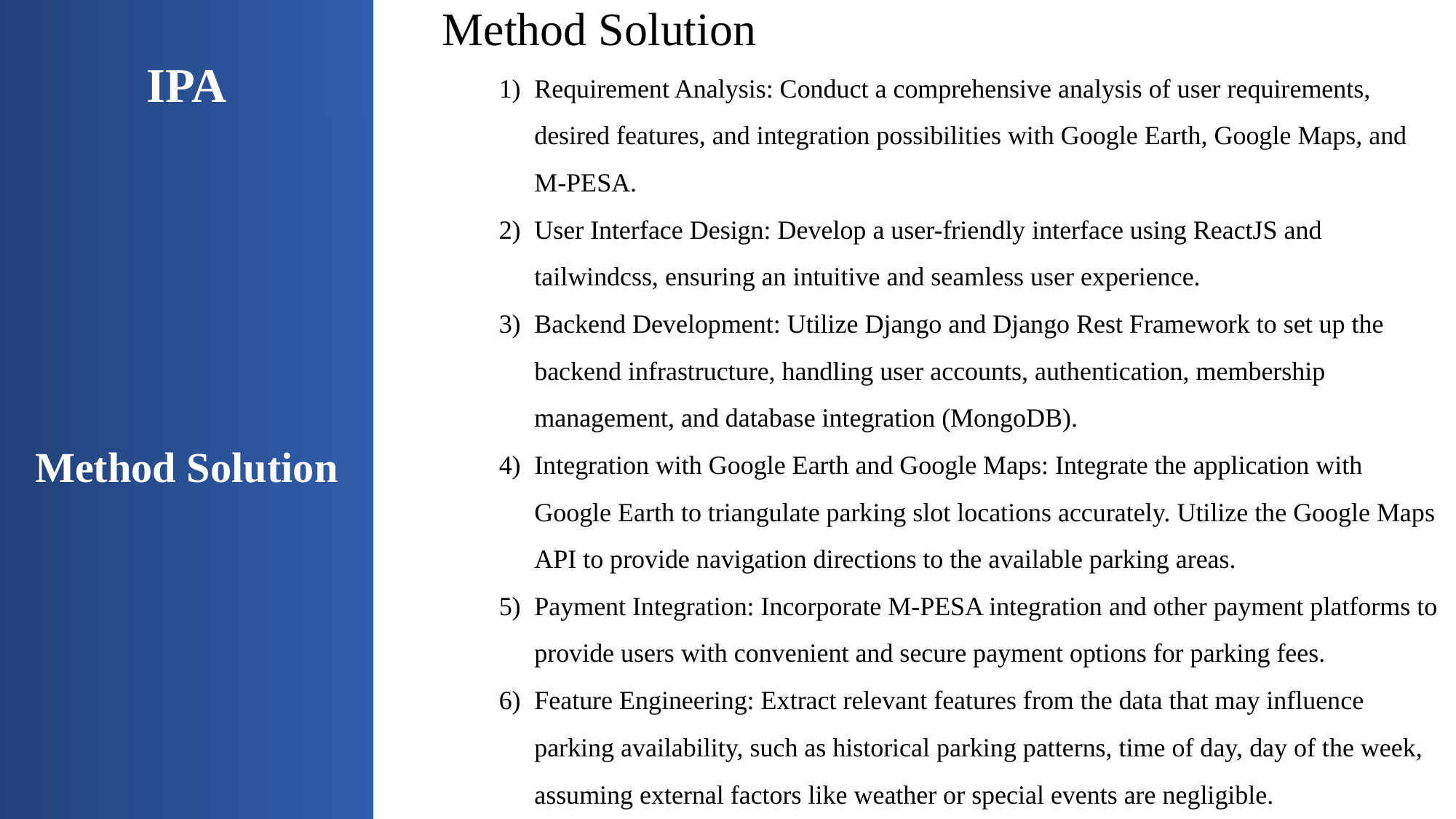

Method Solution
Requirement Analysis: Conduct a comprehensive analysis of user requirements, desired features, and integration possibilities with Google Earth, Google Maps, and M-PESA.
User Interface Design: Develop a user-friendly interface using ReactJS and tailwindcss, ensuring an intuitive and seamless user experience.
Backend Development: Utilize Django and Django Rest Framework to set up the backend infrastructure, handling user accounts, authentication, membership management, and database integration (MongoDB).
Integration with Google Earth and Google Maps: Integrate the application with Google Earth to triangulate parking slot locations accurately. Utilize the Google Maps API to provide navigation directions to the available parking areas.
Payment Integration: Incorporate M-PESA integration and other payment platforms to provide users with convenient and secure payment options for parking fees.
Feature Engineering: Extract relevant features from the data that may influence parking availability, such as historical parking patterns, time of day, day of the week, assuming external factors like weather or special events are negligible.

# IPA
Method Solution